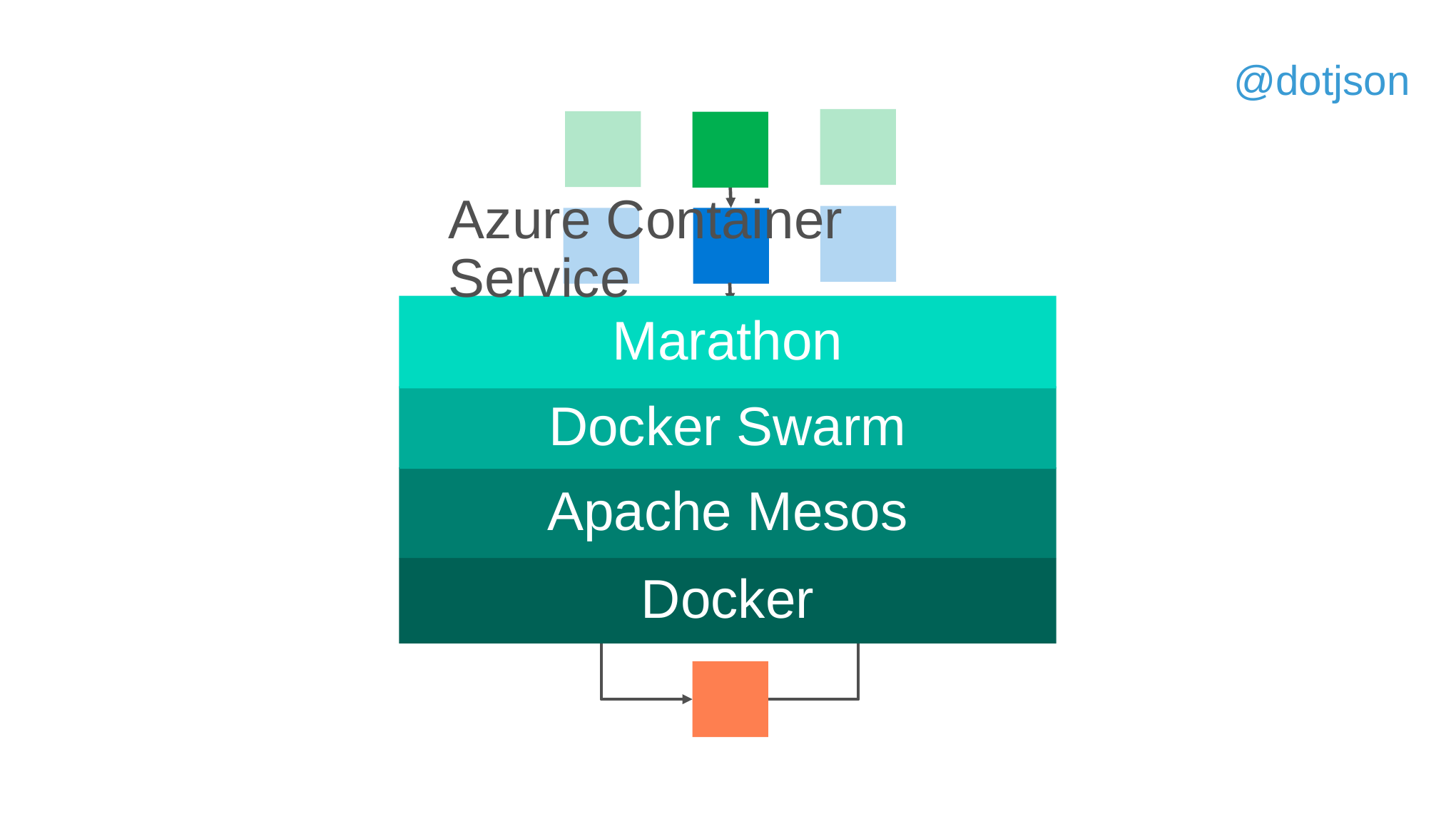

#

Azure Container Service

Marathon

Docker Swarm

Apache Mesos

Docker